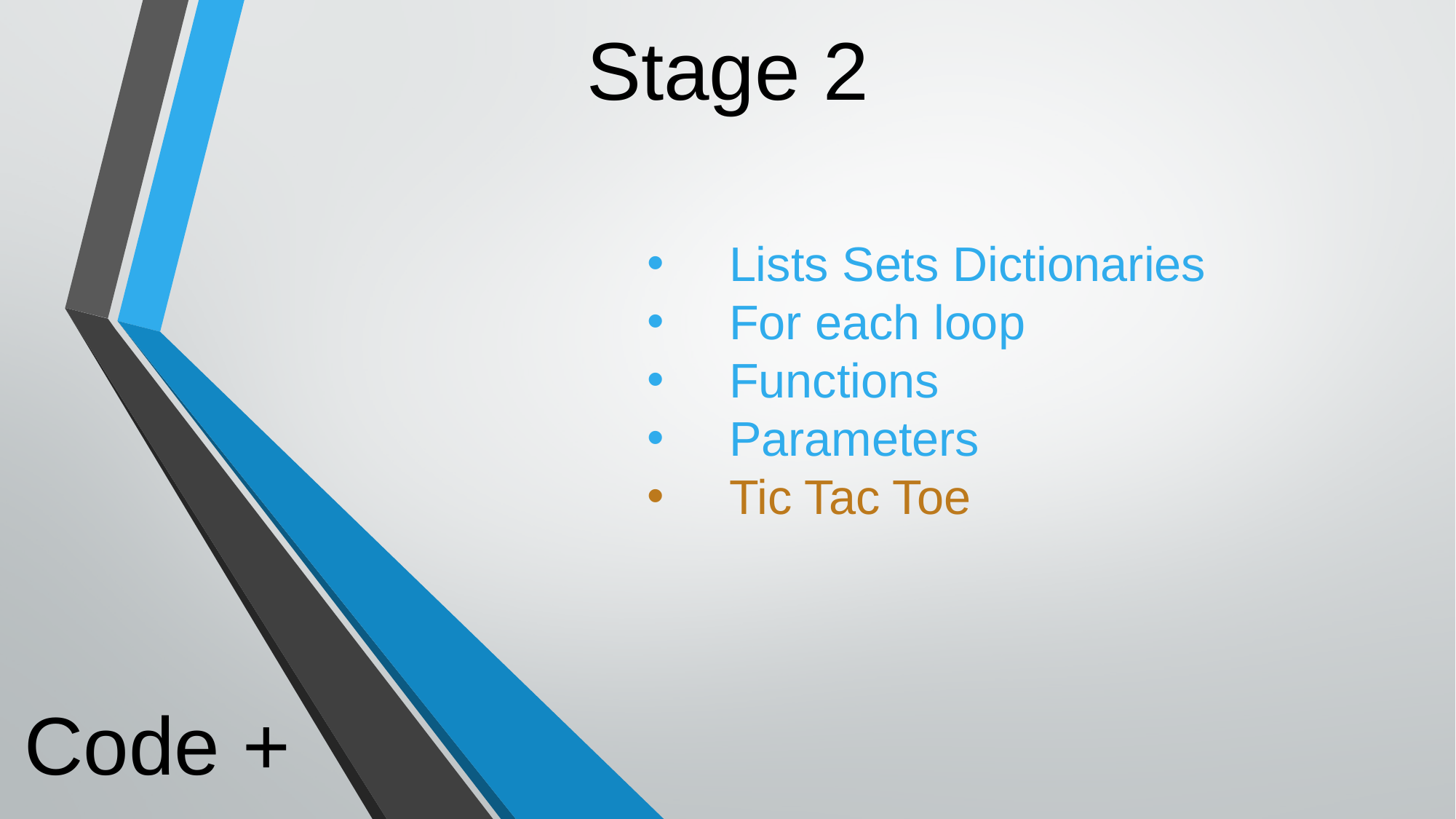

Stage 2
Lists Sets Dictionaries
For each loop
Functions
Parameters
Tic Tac Toe

Code +